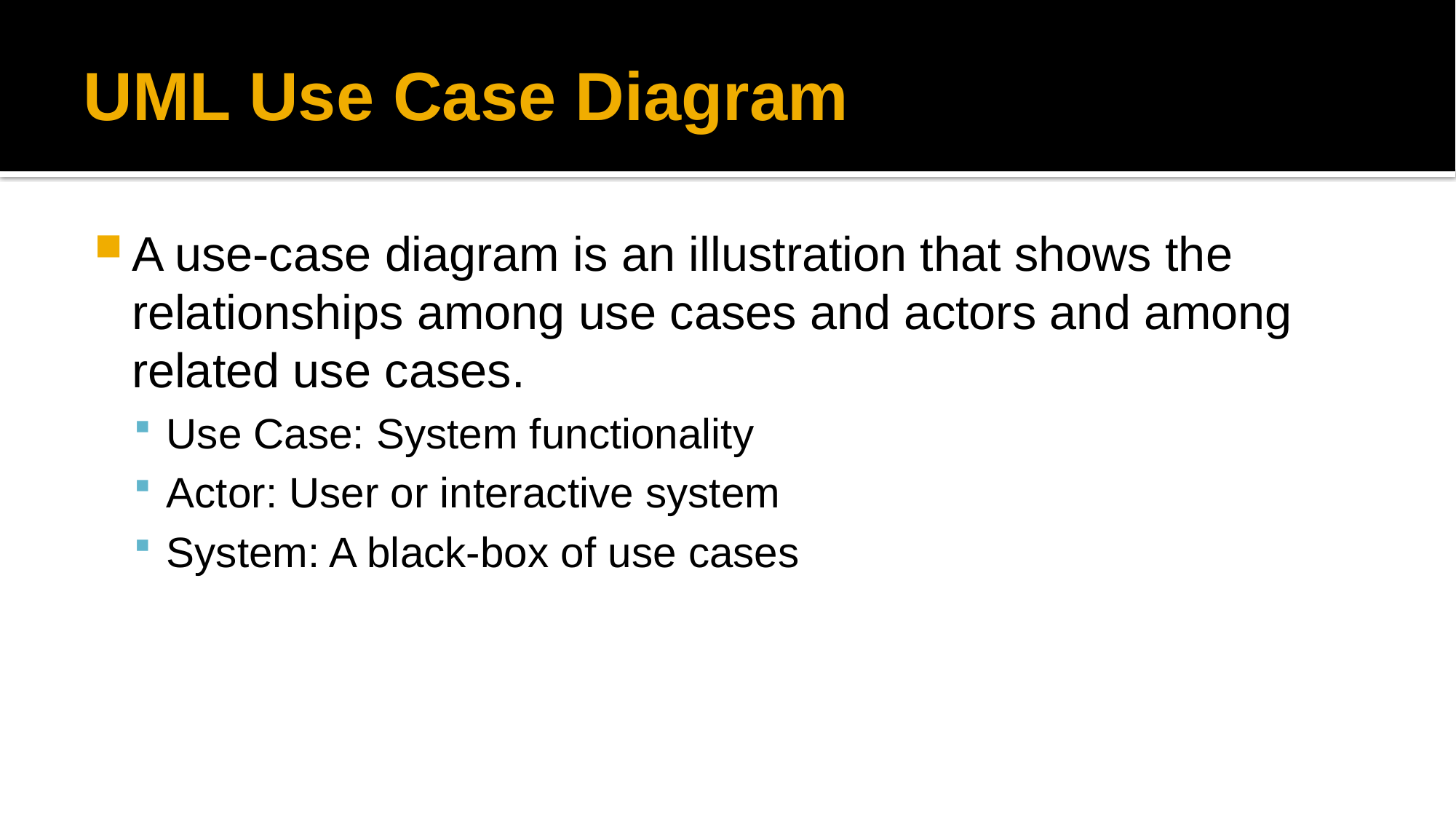

# UML Use Case Diagram
A use-case diagram is an illustration that shows the relationships among use cases and actors and among related use cases.
Use Case: System functionality
Actor: User or interactive system
System: A black-box of use cases